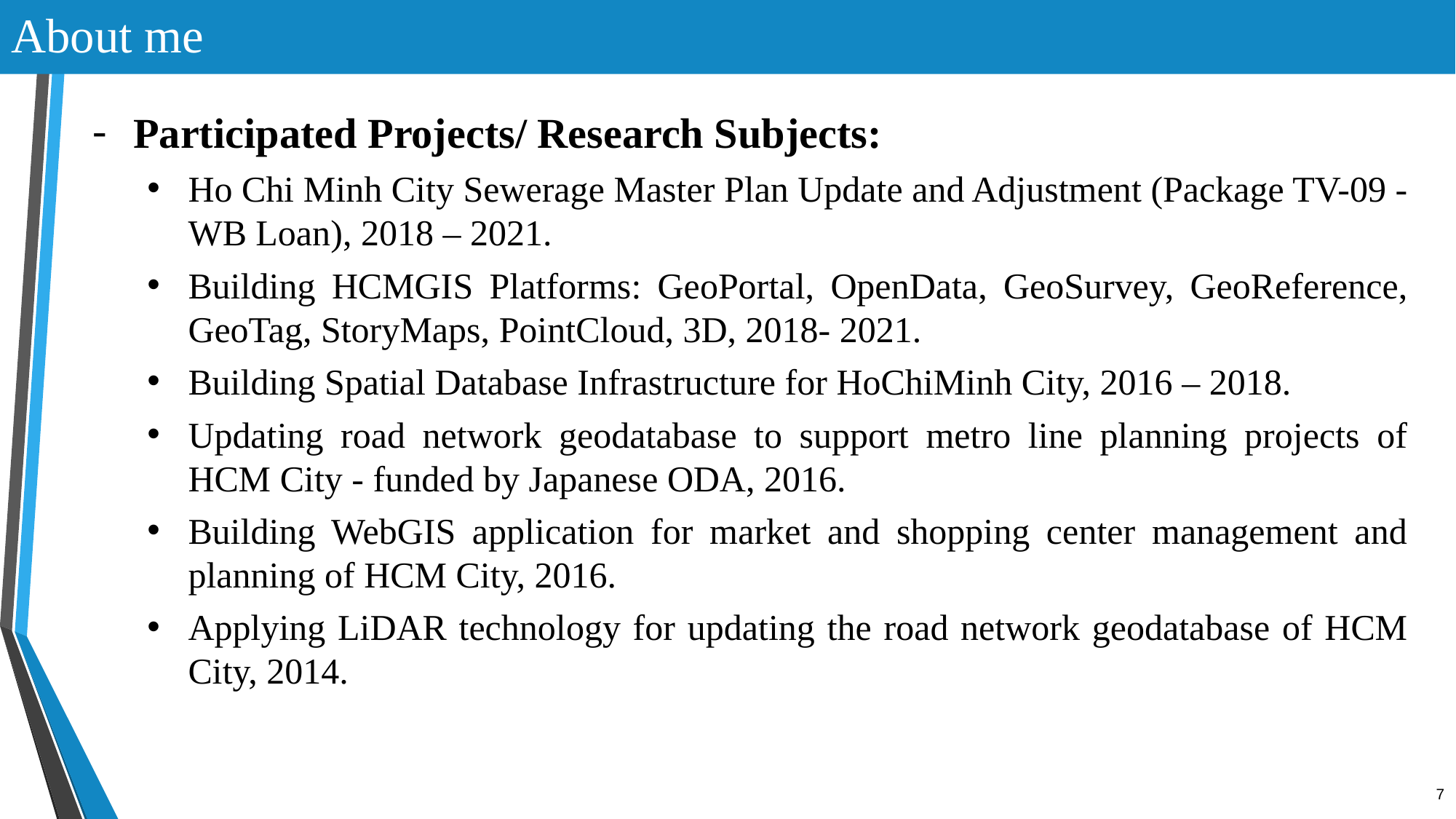

About me
Participated Projects/ Research Subjects:
Ho Chi Minh City Sewerage Master Plan Update and Adjustment (Package TV-09 - WB Loan), 2018 – 2021.
Building HCMGIS Platforms: GeoPortal, OpenData, GeoSurvey, GeoReference, GeoTag, StoryMaps, PointCloud, 3D, 2018- 2021.
Building Spatial Database Infrastructure for HoChiMinh City, 2016 – 2018.
Updating road network geodatabase to support metro line planning projects of HCM City - funded by Japanese ODA, 2016.
Building WebGIS application for market and shopping center management and planning of HCM City, 2016.
Applying LiDAR technology for updating the road network geodatabase of HCM City, 2014.
7